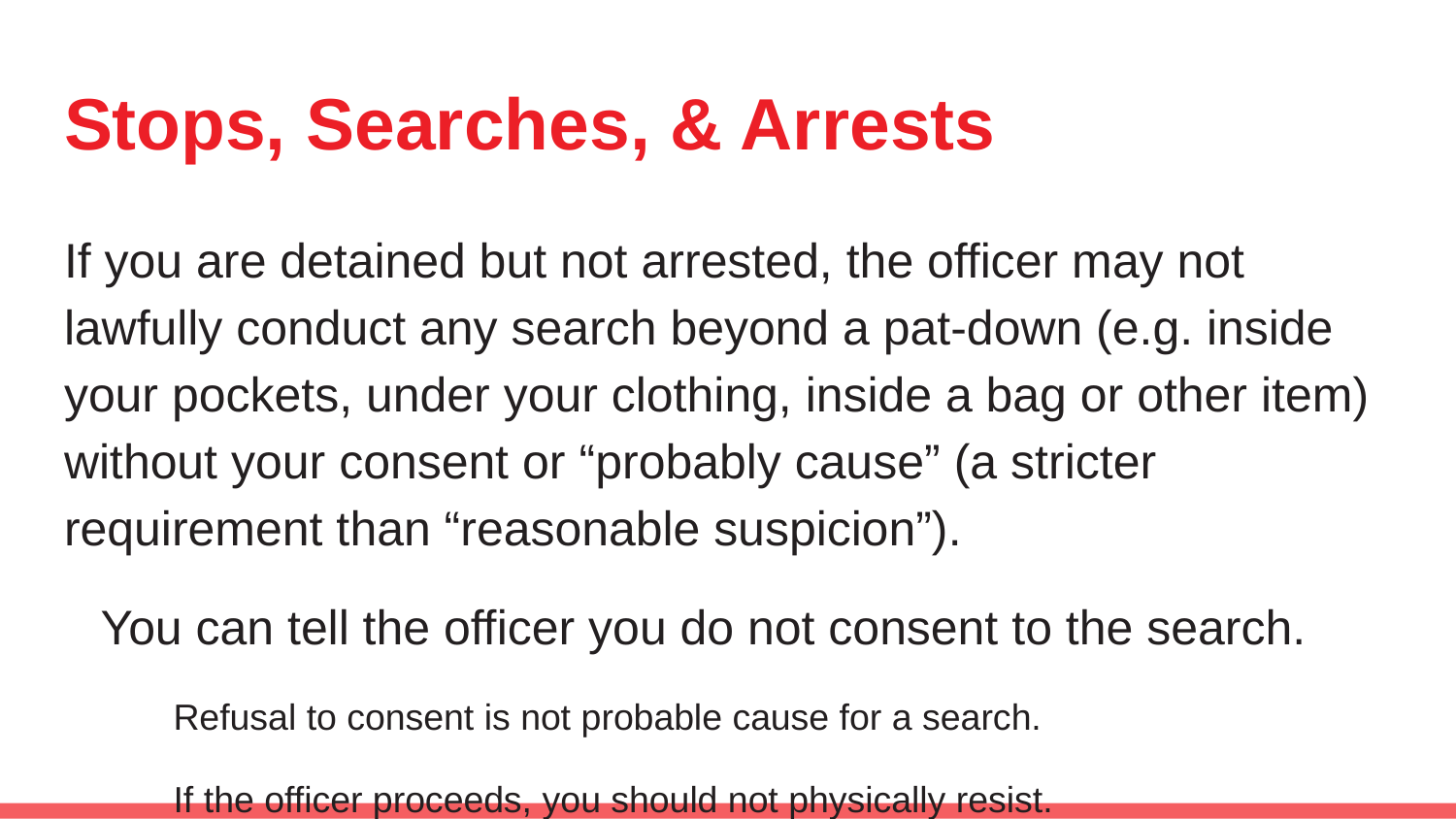

# Stops, Searches, & Arrests
If you are detained but not arrested, the officer may not lawfully conduct any search beyond a pat-down (e.g. inside your pockets, under your clothing, inside a bag or other item) without your consent or “probably cause” (a stricter requirement than “reasonable suspicion”).
You can tell the officer you do not consent to the search.
Refusal to consent is not probable cause for a search.
If the officer proceeds, you should not physically resist.